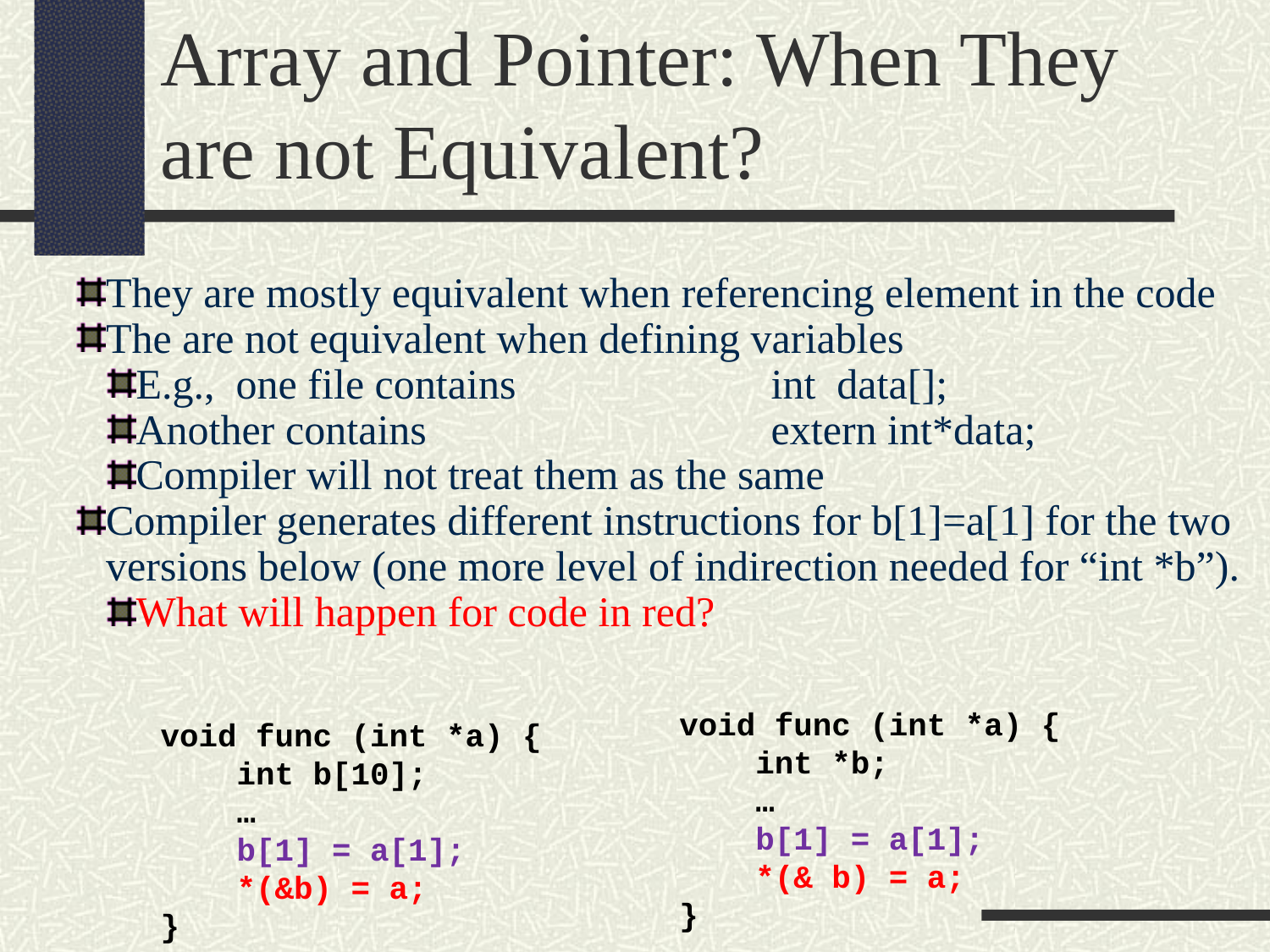

Array and Pointer: When They are not Equivalent?
They are mostly equivalent when referencing element in the code
The are not equivalent when defining variables
E.g.,  one file contains 		int  data[];
Another contains 			extern int*data;
Compiler will not treat them as the same
Compiler generates different instructions for b[1]=a[1] for the two versions below (one more level of indirection needed for “int *b”).
What will happen for code in red?

void func (int *a) {
    int *b;
    …
    b[1] = a[1];
    *(& b) = a;
}
void func (int *a) {
    int b[10];
    …
    b[1] = a[1];
    *(&b) = a;
}